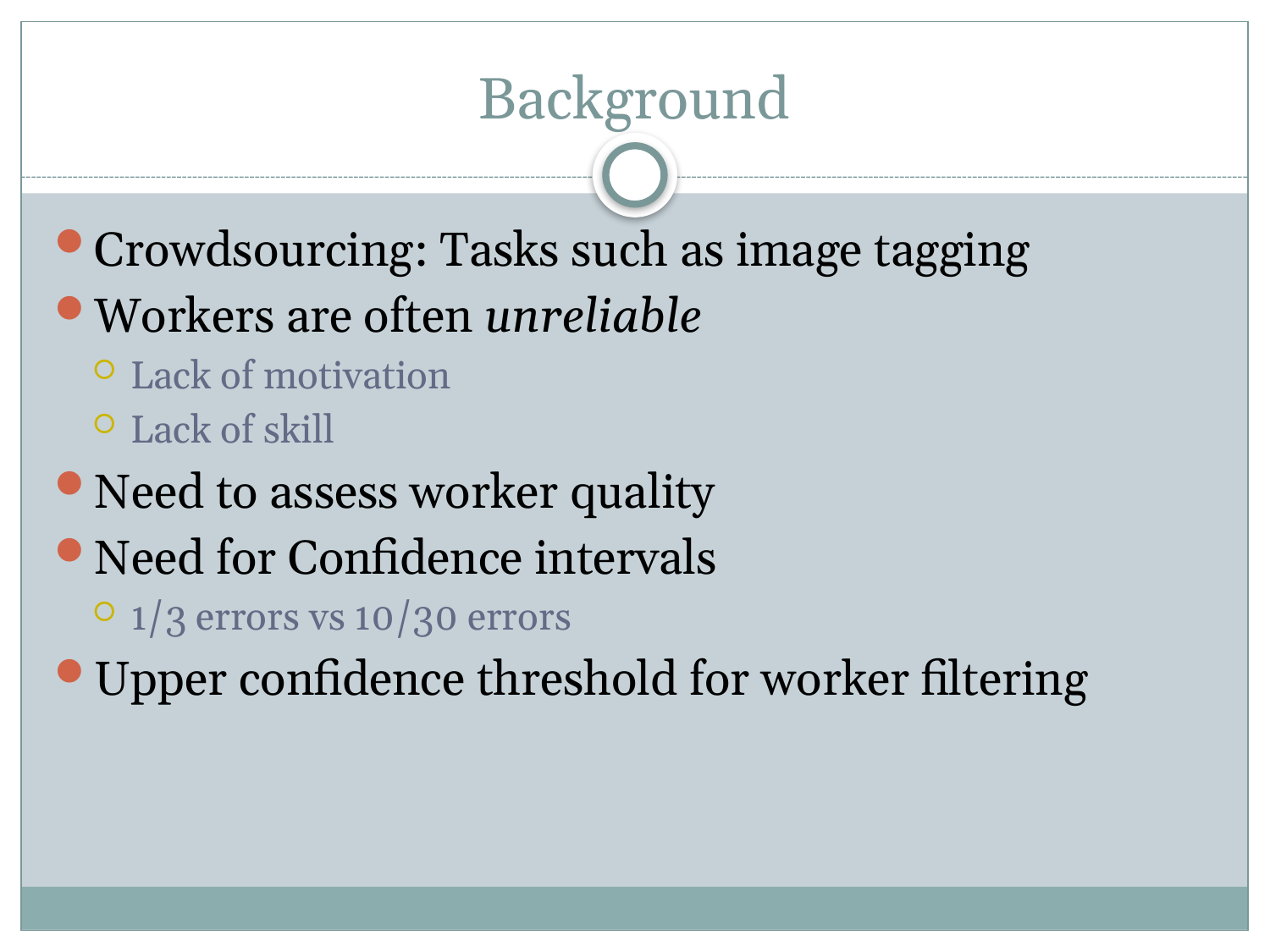

# Background
Crowdsourcing: Tasks such as image tagging
Workers are often unreliable
Lack of motivation
Lack of skill
Need to assess worker quality
Need for Confidence intervals
1/3 errors vs 10/30 errors
Upper confidence threshold for worker filtering